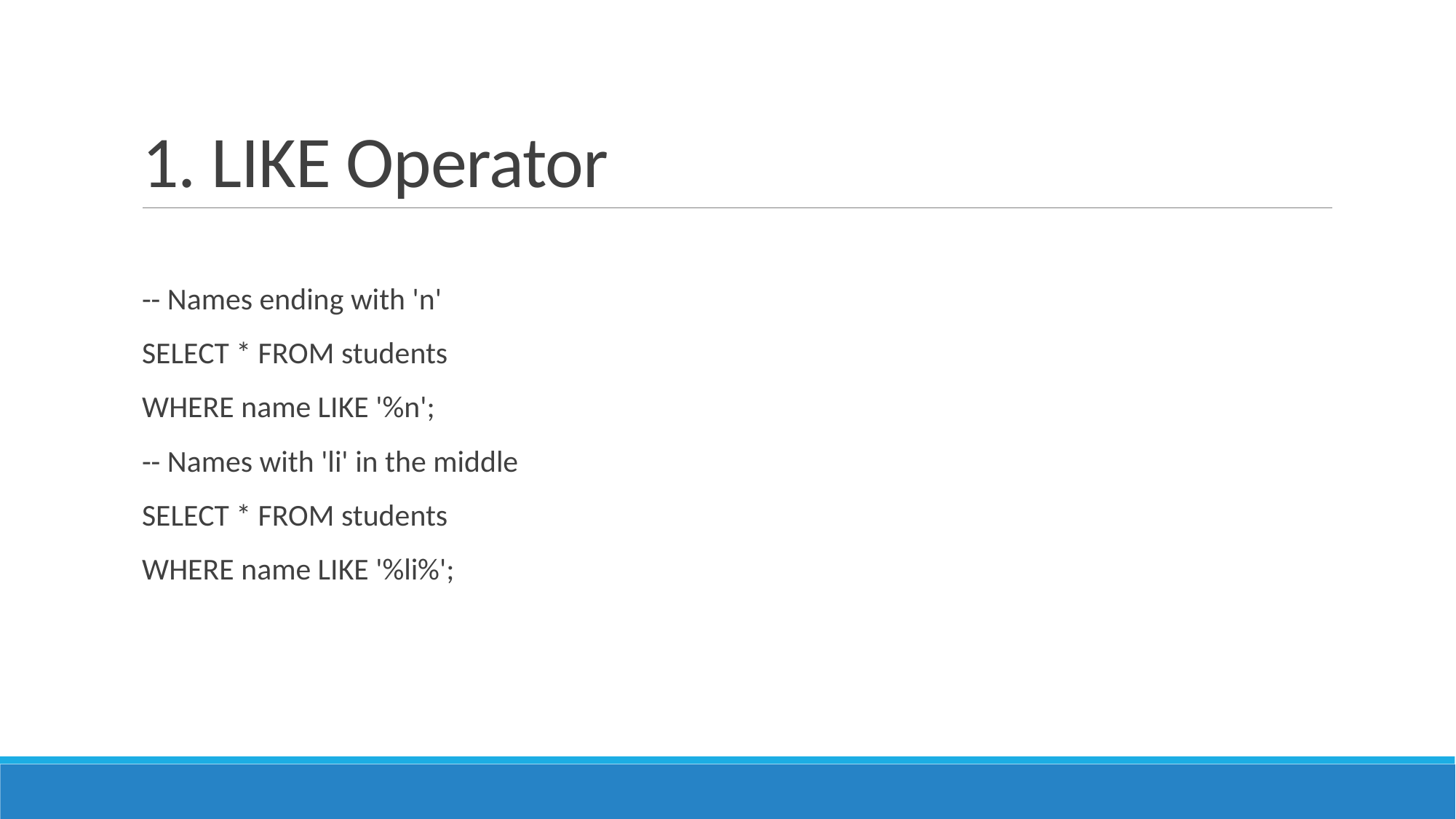

# 1. LIKE Operator

-- Names ending with 'n'
SELECT * FROM students
WHERE name LIKE '%n';
-- Names with 'li' in the middle
SELECT * FROM students
WHERE name LIKE '%li%';